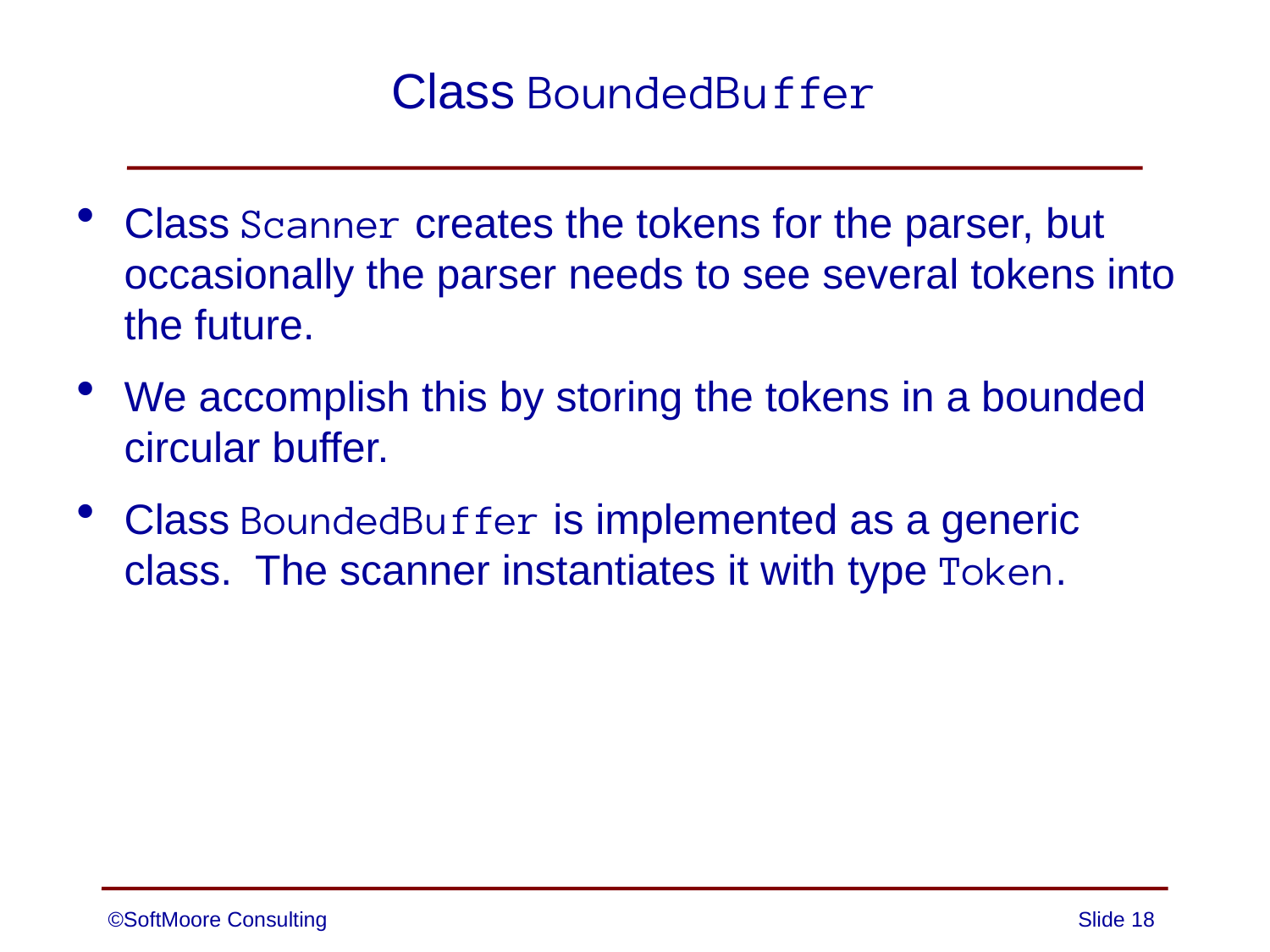

# Class BoundedBuffer
Class Scanner creates the tokens for the parser, but occasionally the parser needs to see several tokens into the future.
We accomplish this by storing the tokens in a bounded circular buffer.
Class BoundedBuffer is implemented as a generic class.  The scanner instantiates it with type Token.

©SoftMoore Consulting
Slide 18